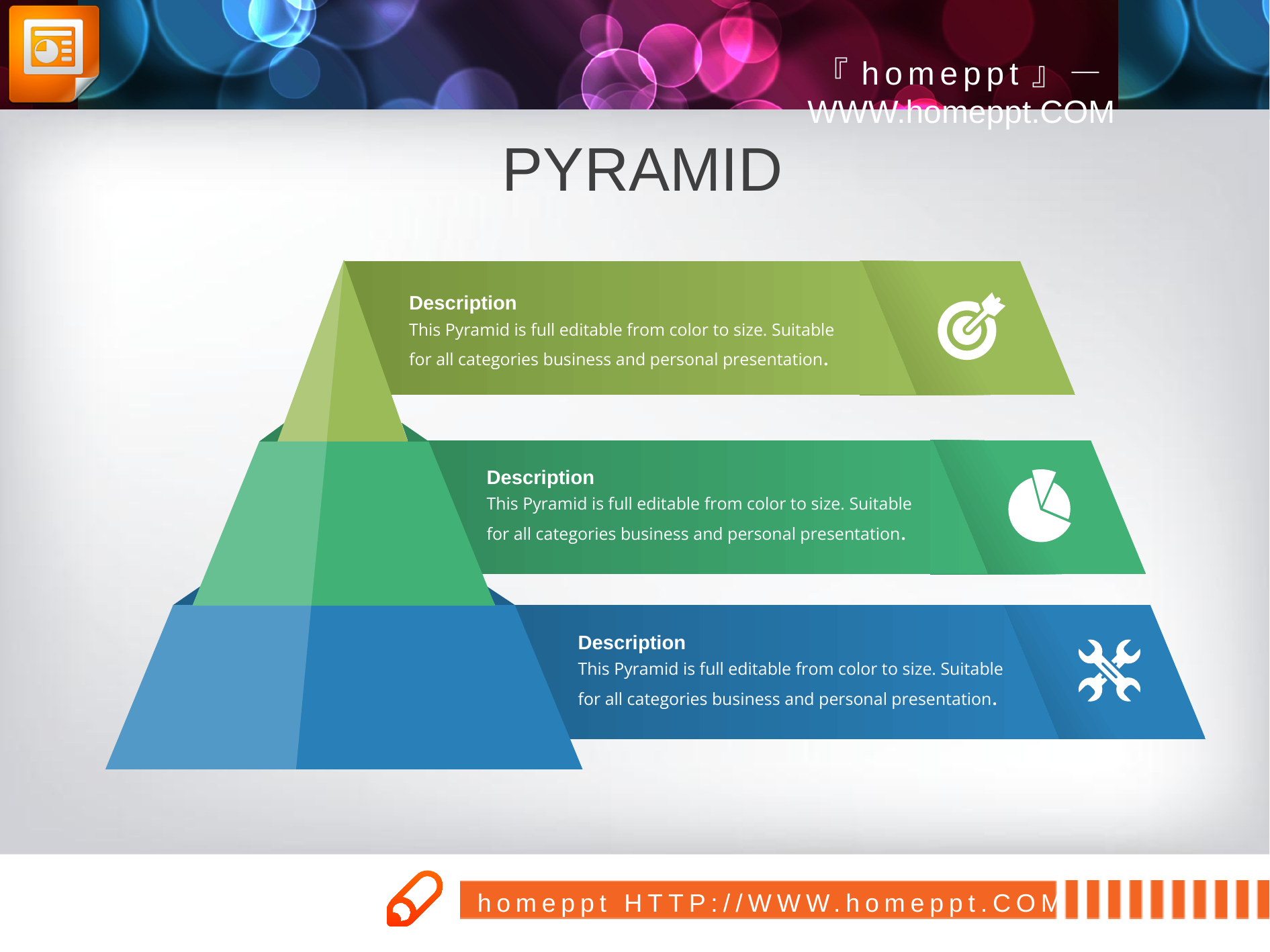

PYRAMID

Description

This Pyramid is full editable from color to size. Suitable for all categories business and personal presentation.

Description

This Pyramid is full editable from color to size. Suitable for all categories business and personal presentation.

Description

This Pyramid is full editable from color to size. Suitable for all categories business and personal presentation.